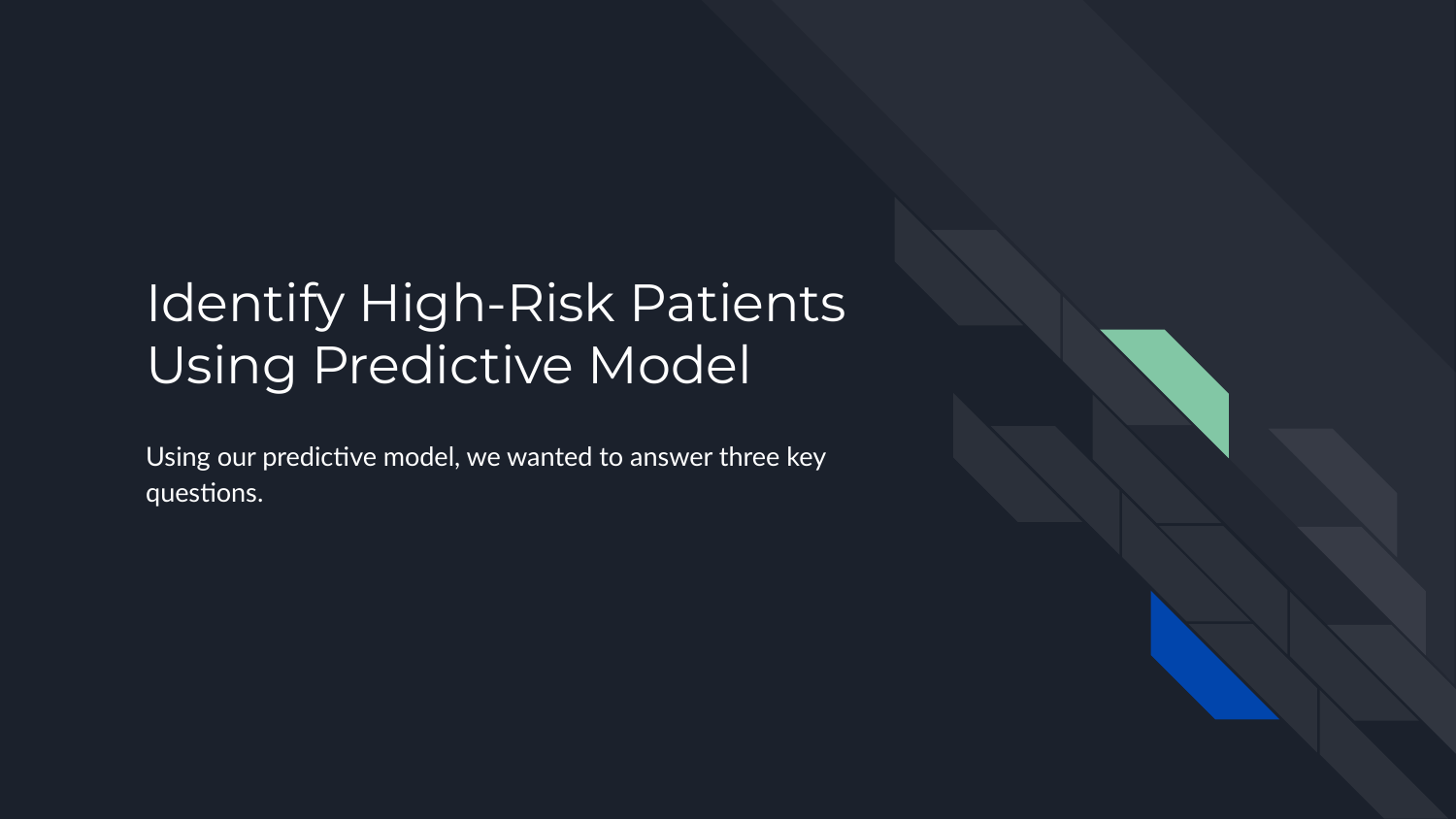

# Identify High-Risk Patients Using Predictive Model
Using our predictive model, we wanted to answer three key questions.